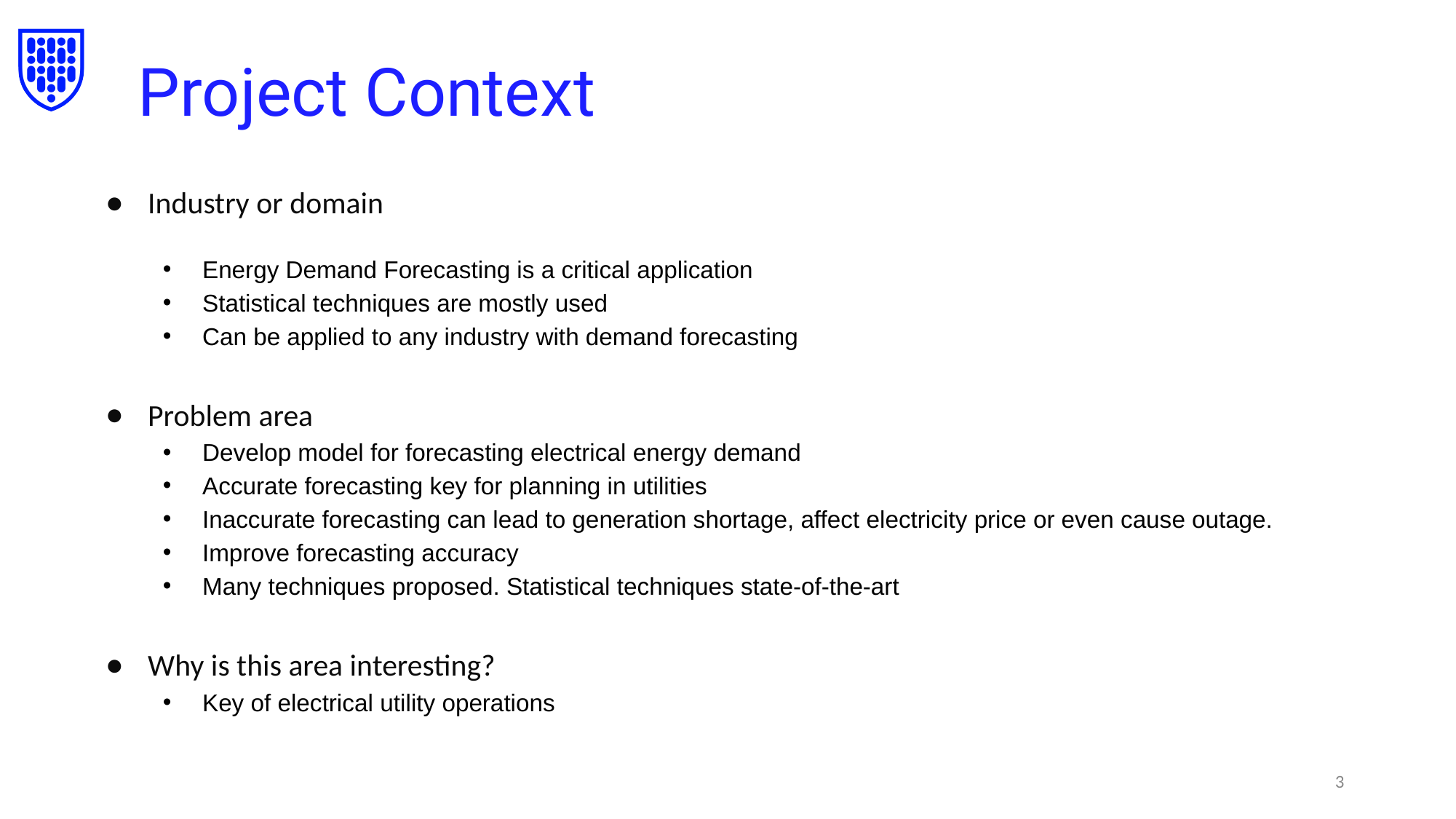

# Project Context
Industry or domain

Energy Demand Forecasting is a critical application
Statistical techniques are mostly used
Can be applied to any industry with demand forecasting

Problem area
Develop model for forecasting electrical energy demand
Accurate forecasting key for planning in utilities
Inaccurate forecasting can lead to generation shortage, affect electricity price or even cause outage.
Improve forecasting accuracy
Many techniques proposed. Statistical techniques state-of-the-art

Why is this area interesting?
Key of electrical utility operations

3